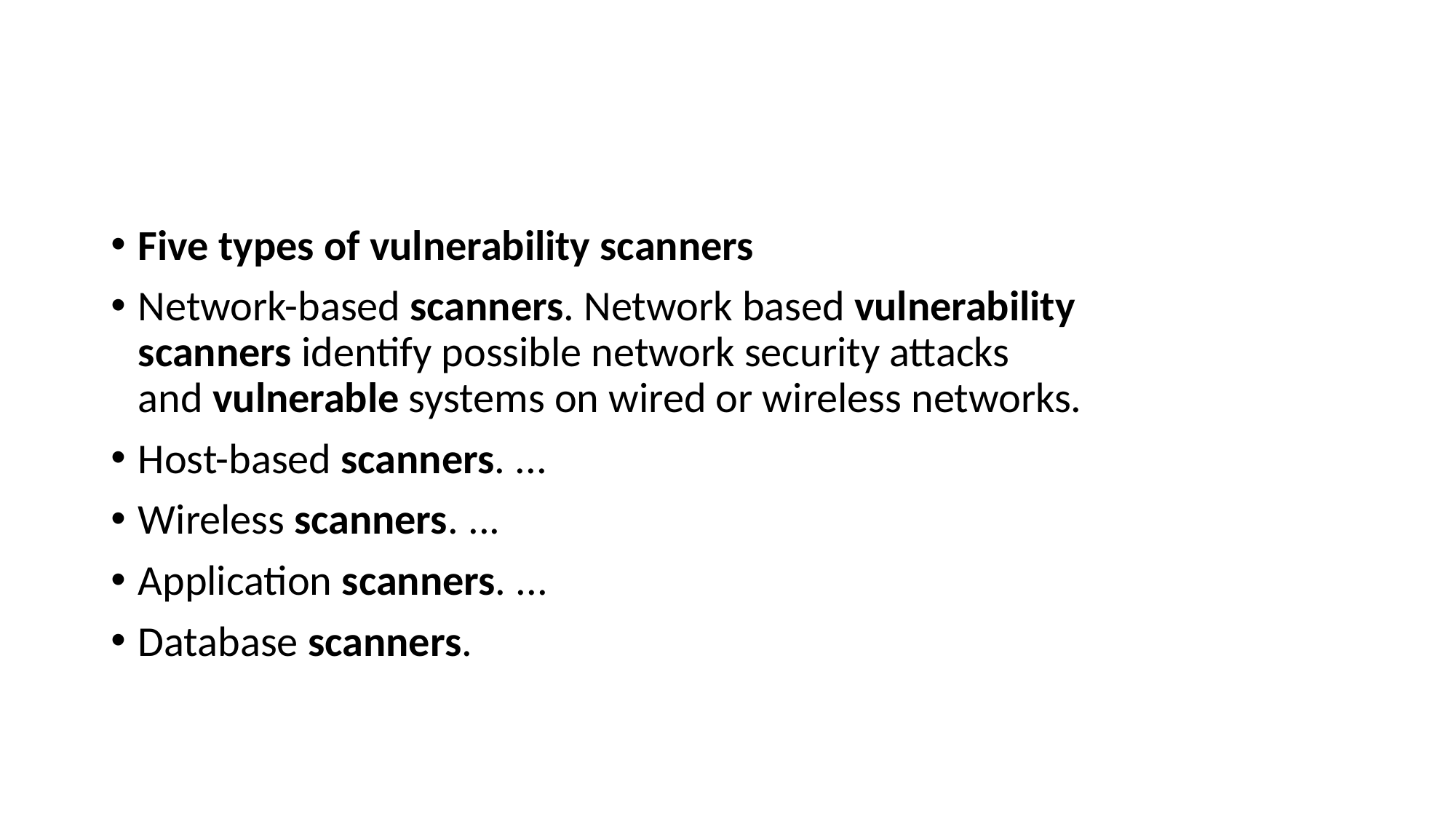

#
Five types of vulnerability scanners
Network-based scanners. Network based vulnerability scanners identify possible network security attacks and vulnerable systems on wired or wireless networks.
Host-based scanners. ...
Wireless scanners. ...
Application scanners. ...
Database scanners.